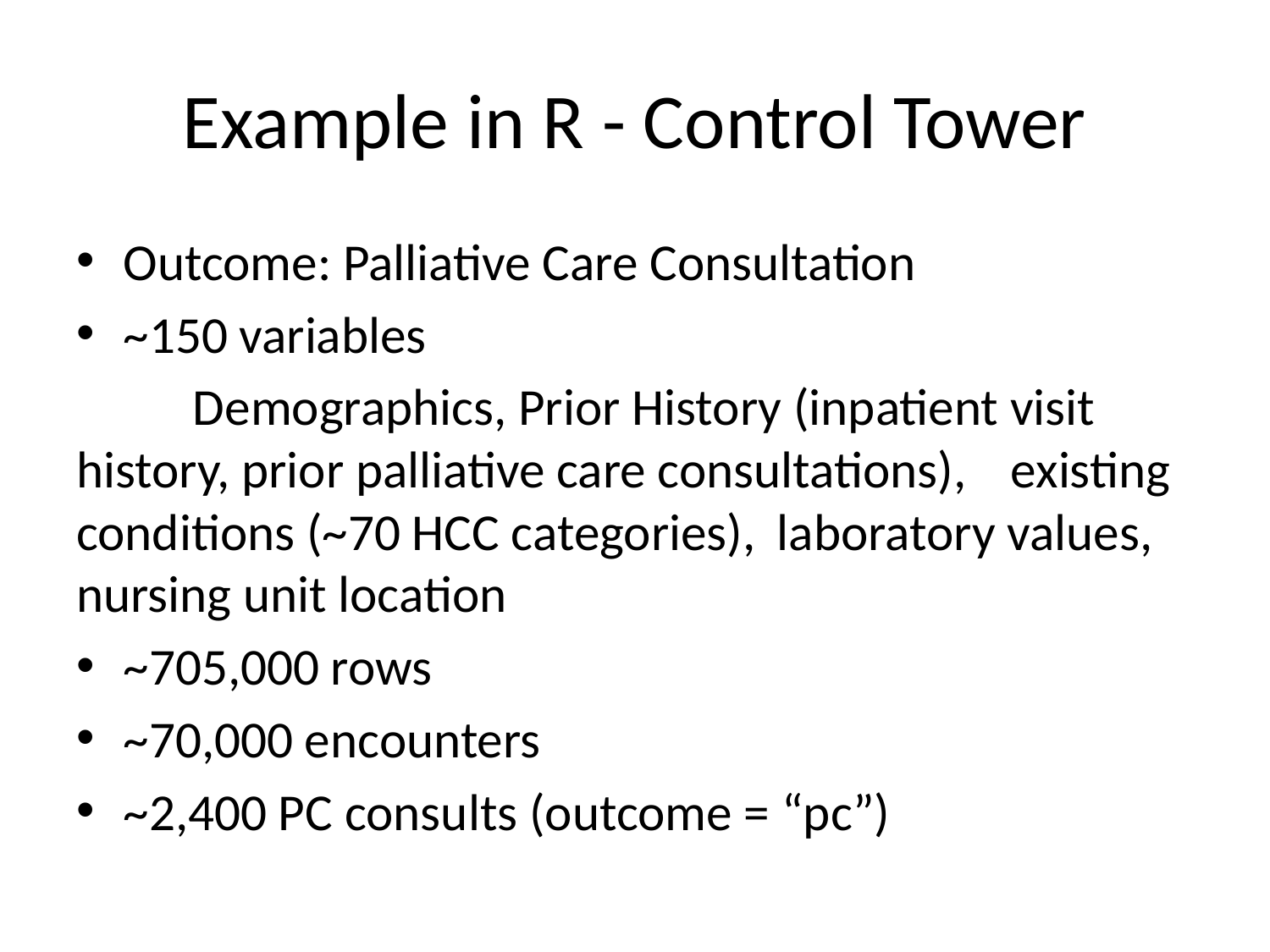

# Example in R - Control Tower
Outcome: Palliative Care Consultation
~150 variables
	Demographics, Prior History (inpatient visit 	history, prior palliative care consultations), 	existing conditions (~70 HCC categories), 	laboratory values, nursing unit location
~705,000 rows
~70,000 encounters
~2,400 PC consults (outcome = “pc”)